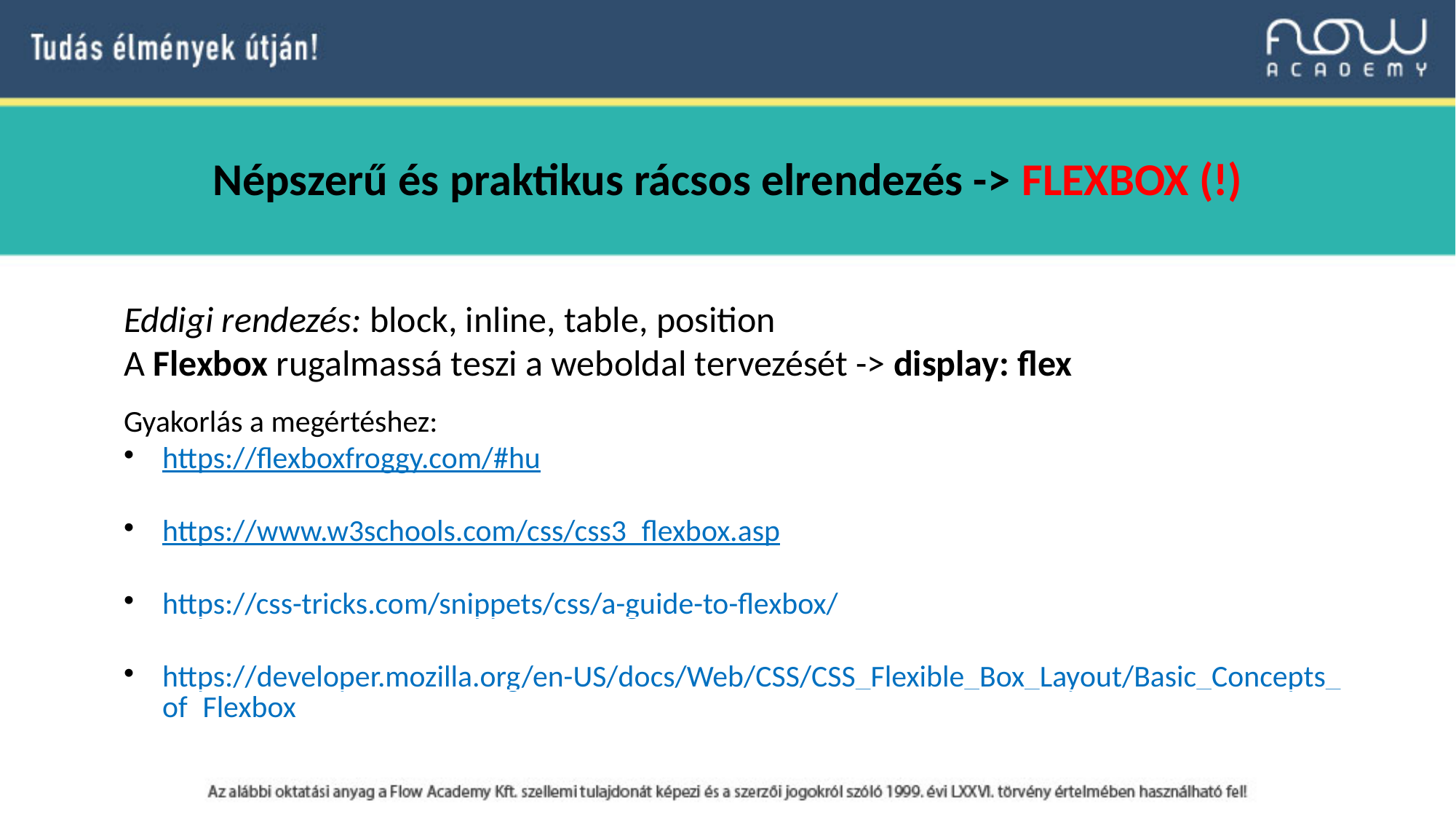

Népszerű és praktikus rácsos elrendezés -> FLEXBOX (!)
Eddigi rendezés: block, inline, table, position
A Flexbox rugalmassá teszi a weboldal tervezését -> display: flex

Gyakorlás a megértéshez:
https://flexboxfroggy.com/#hu

https://www.w3schools.com/css/css3_flexbox.asp

https://css-tricks.com/snippets/css/a-guide-to-flexbox/

https://developer.mozilla.org/en-US/docs/Web/CSS/CSS_Flexible_Box_Layout/Basic_Concepts_of_Flexbox